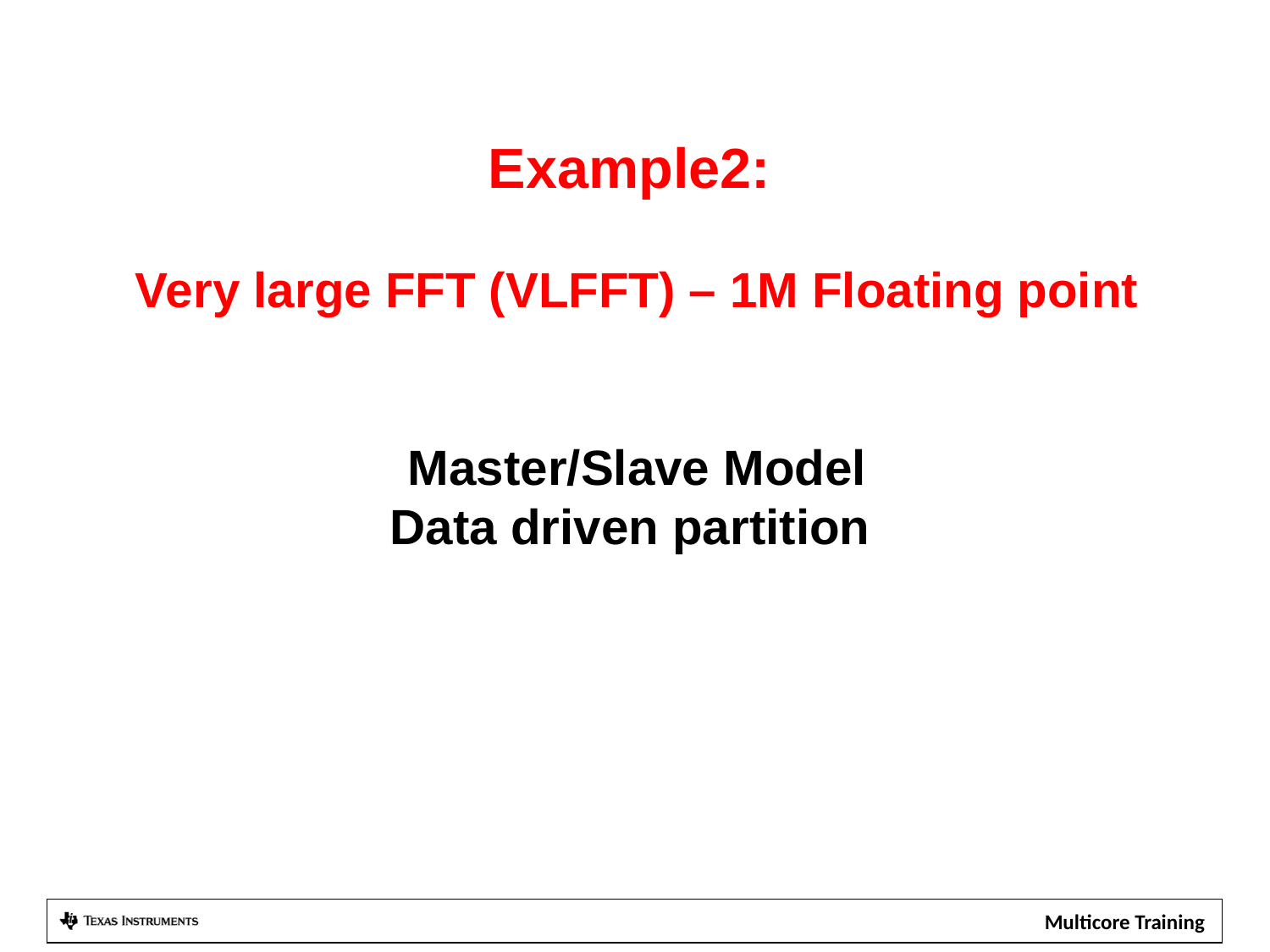

# Example2: Very large FFT (VLFFT) – 1M Floating point Master/Slave Model Data driven partition